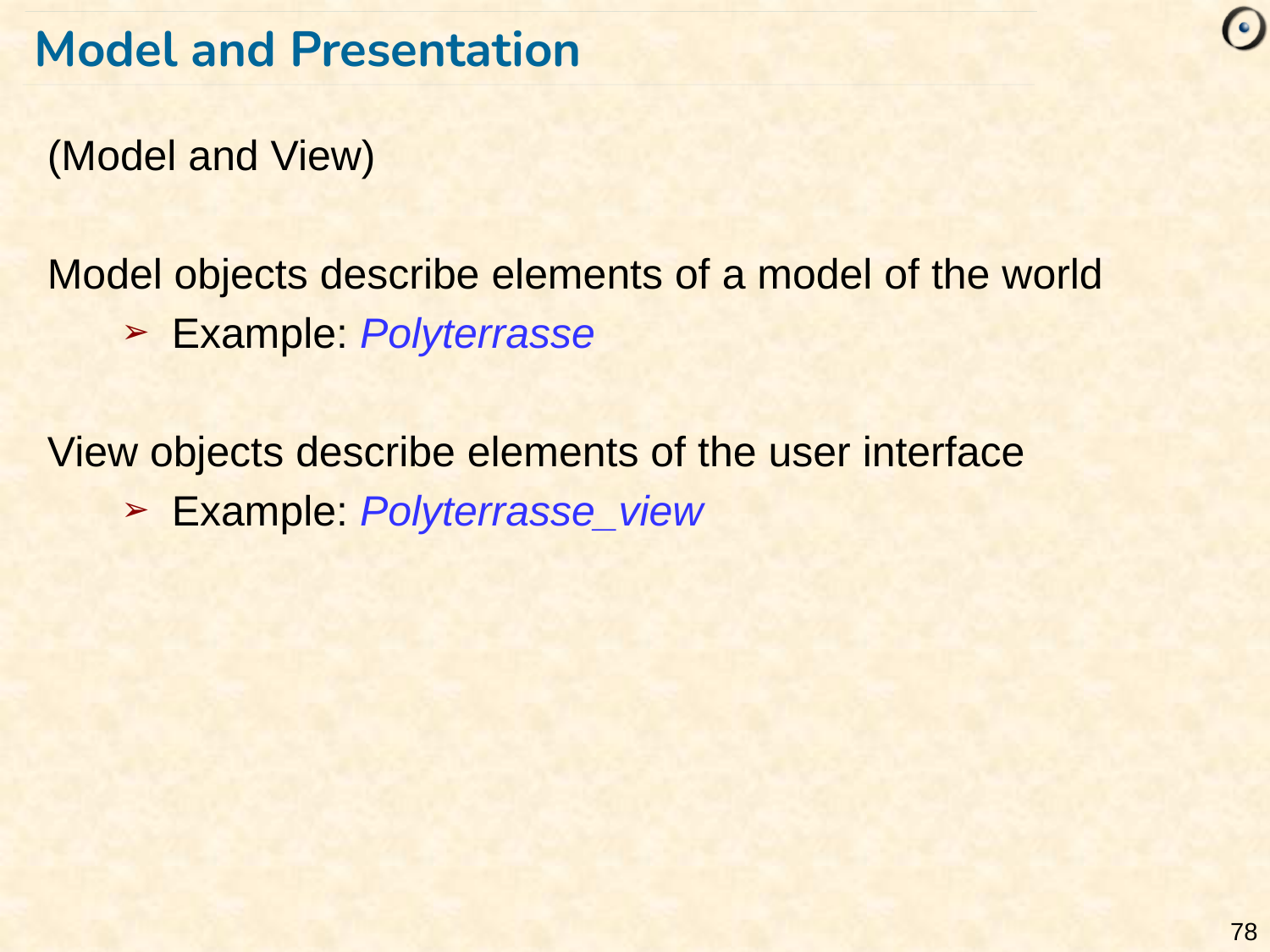

# Model and Presentation
(Model and View)

Model objects describe elements of a model of the world
Example: Polyterrasse

View objects describe elements of the user interface
Example: Polyterrasse_view